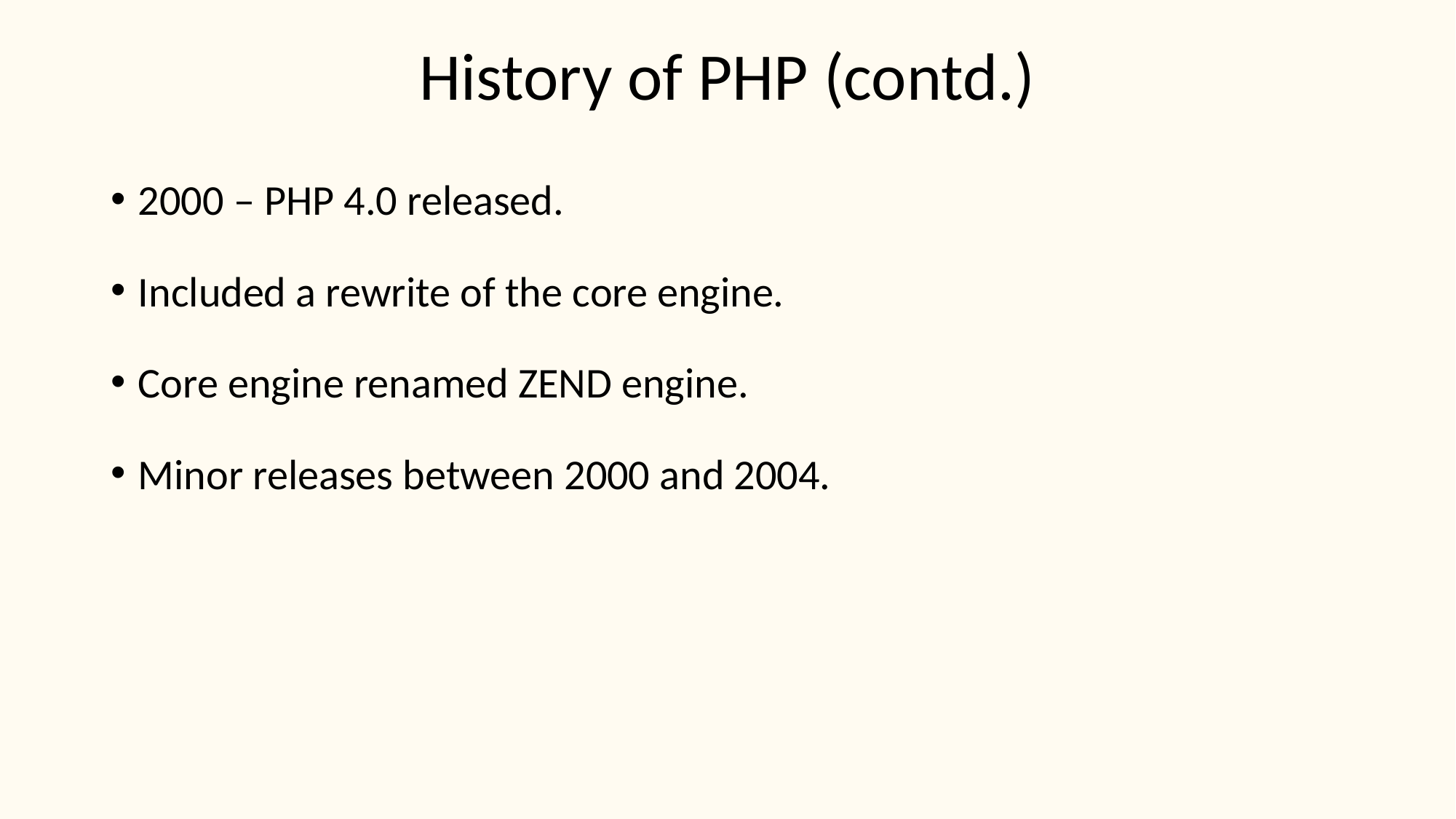

# History of PHP (contd.)
2000 – PHP 4.0 released.
Included a rewrite of the core engine.
Core engine renamed ZEND engine.
Minor releases between 2000 and 2004.